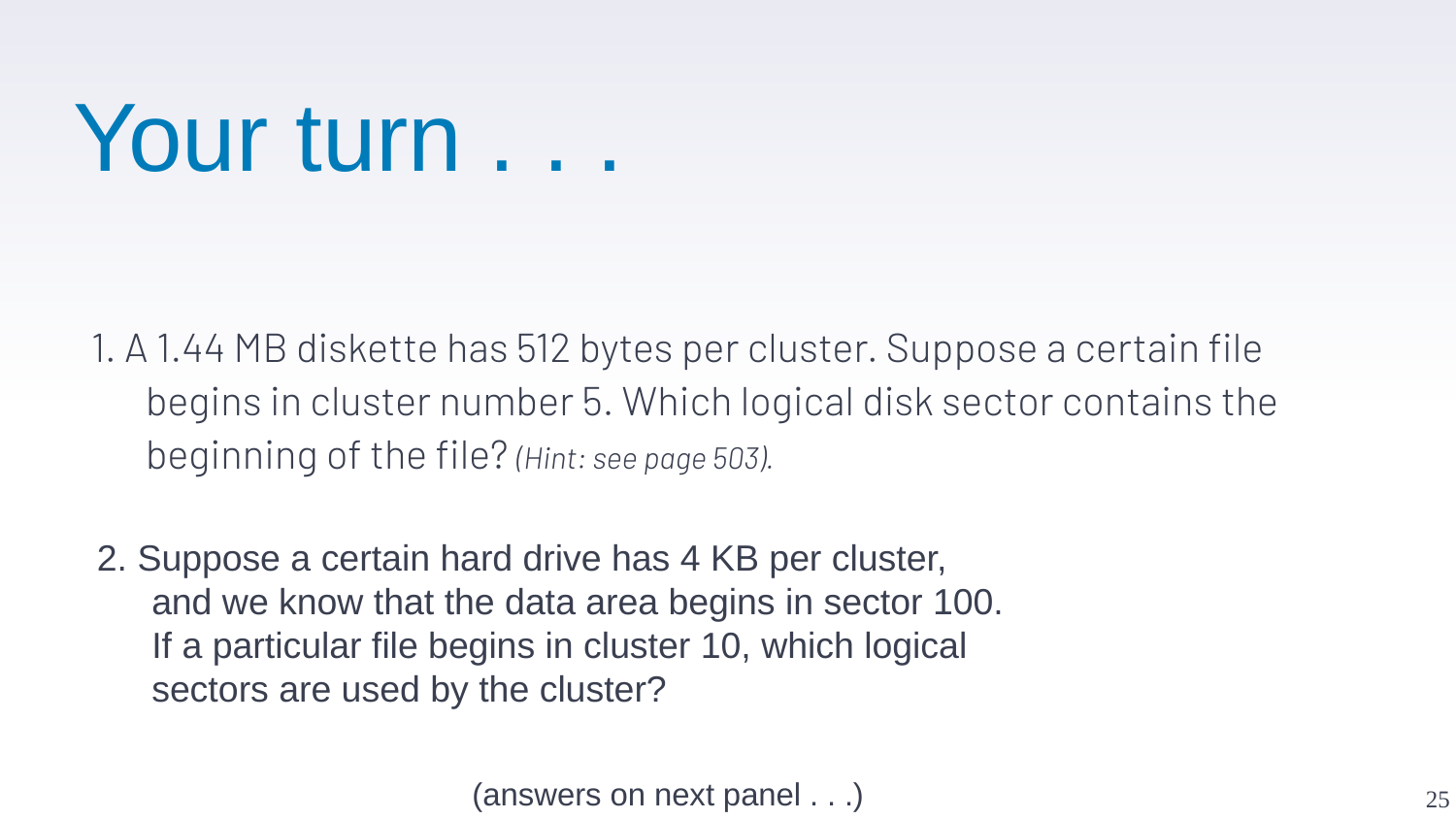

# Your turn . . .
1. A 1.44 MB diskette has 512 bytes per cluster. Suppose a certain file begins in cluster number 5. Which logical disk sector contains the beginning of the file? (Hint: see page 503).
2. Suppose a certain hard drive has 4 KB per cluster, and we know that the data area begins in sector 100. If a particular file begins in cluster 10, which logical sectors are used by the cluster?
25
(answers on next panel . . .)